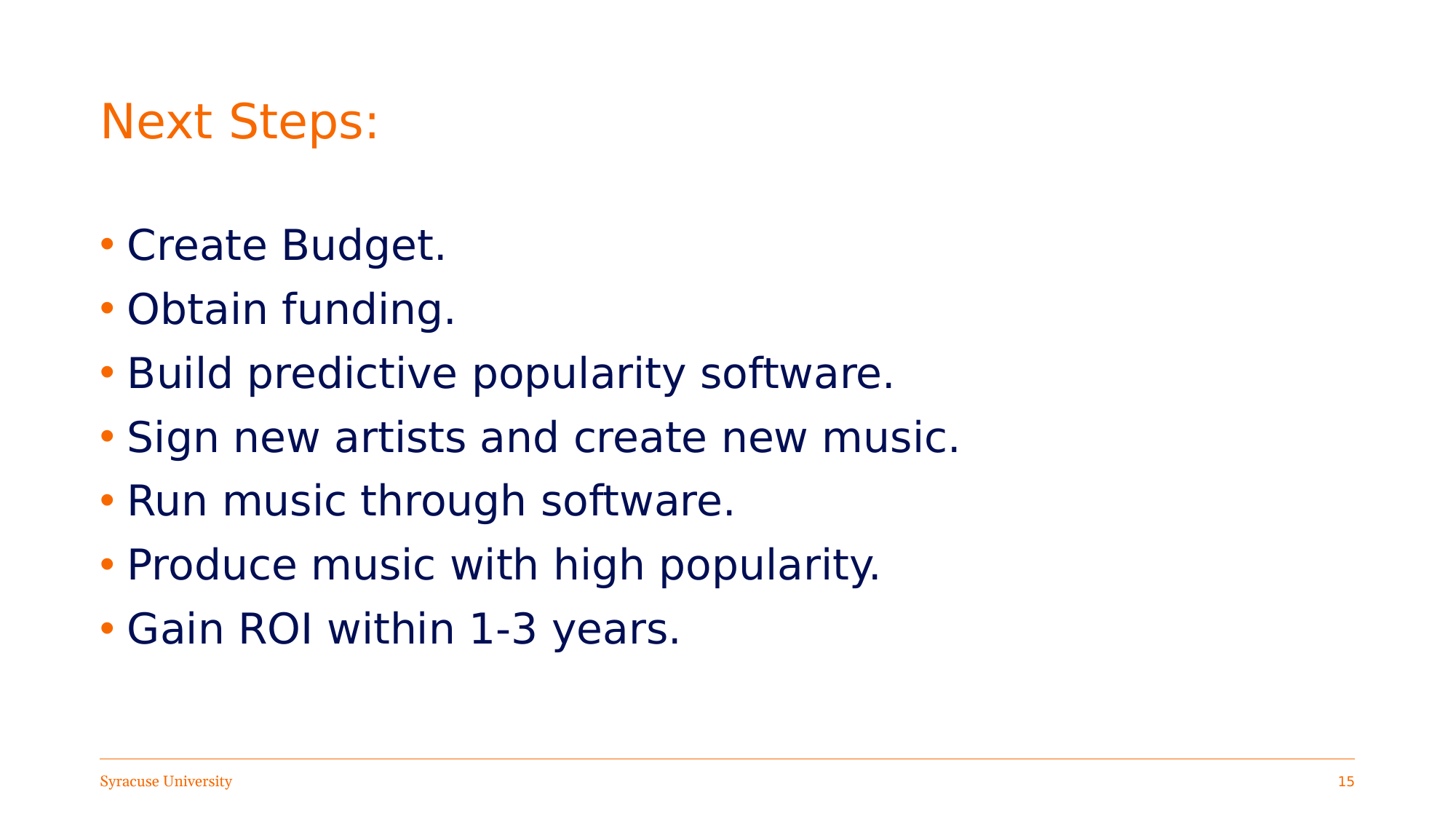

# Next Steps:
Create Budget.
Obtain funding.
Build predictive popularity software.
Sign new artists and create new music.
Run music through software.
Produce music with high popularity.
Gain ROI within 1-3 years.